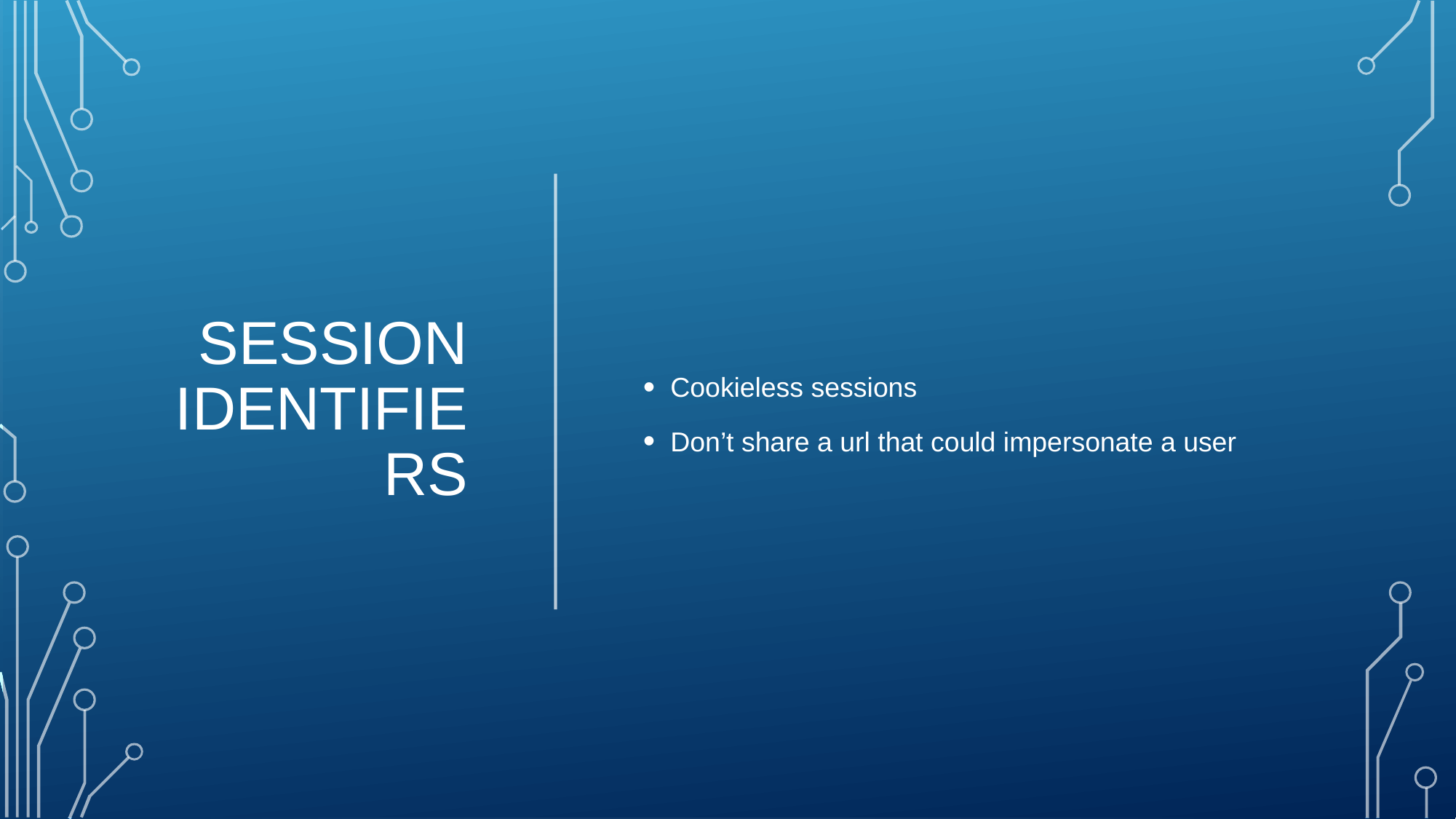

# Session identifiers
Cookieless sessions
Don’t share a url that could impersonate a user